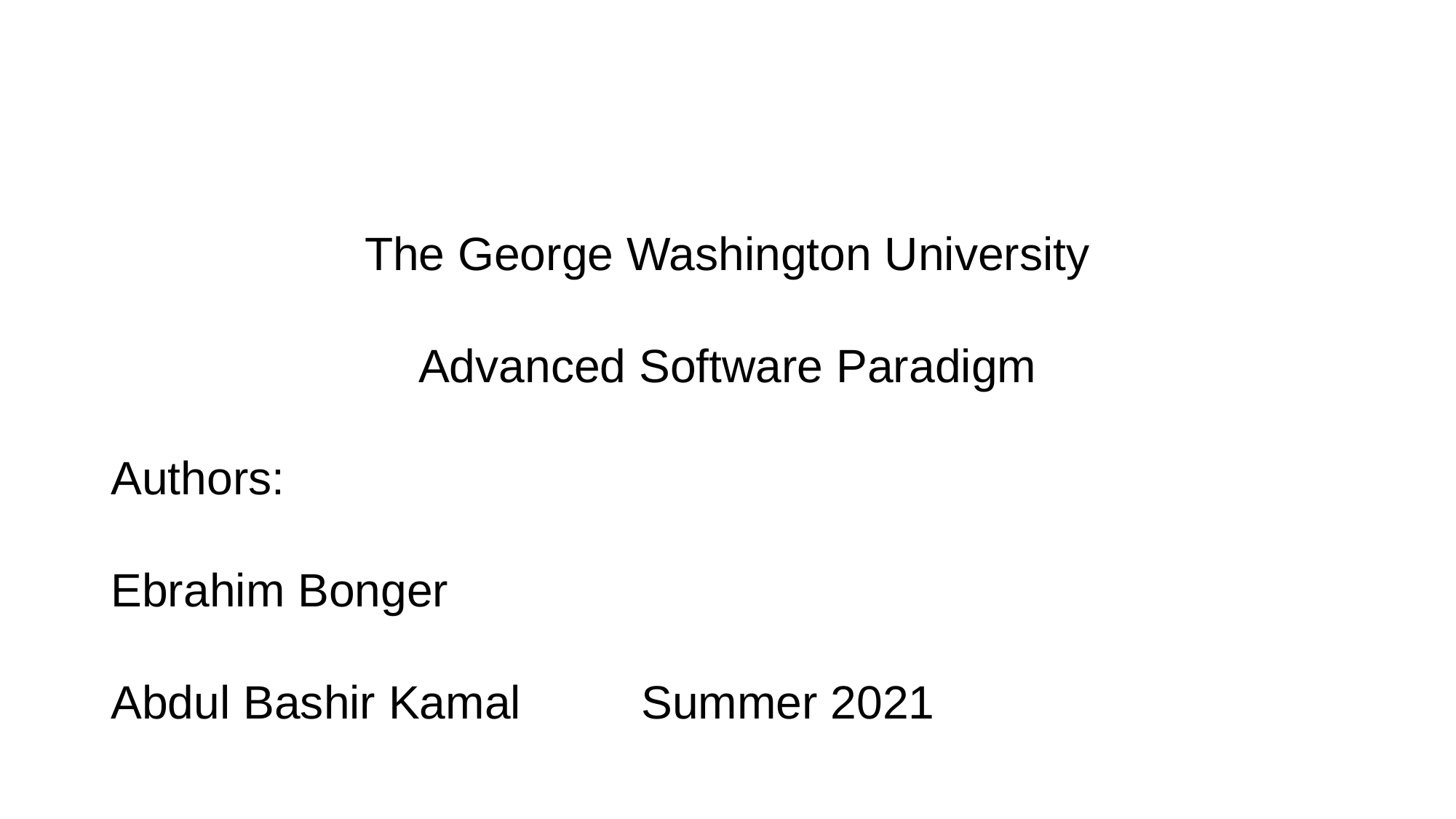

The George Washington University

Advanced Software Paradigm
Authors:
Ebrahim Bonger
Abdul Bashir Kamal											Summer 2021